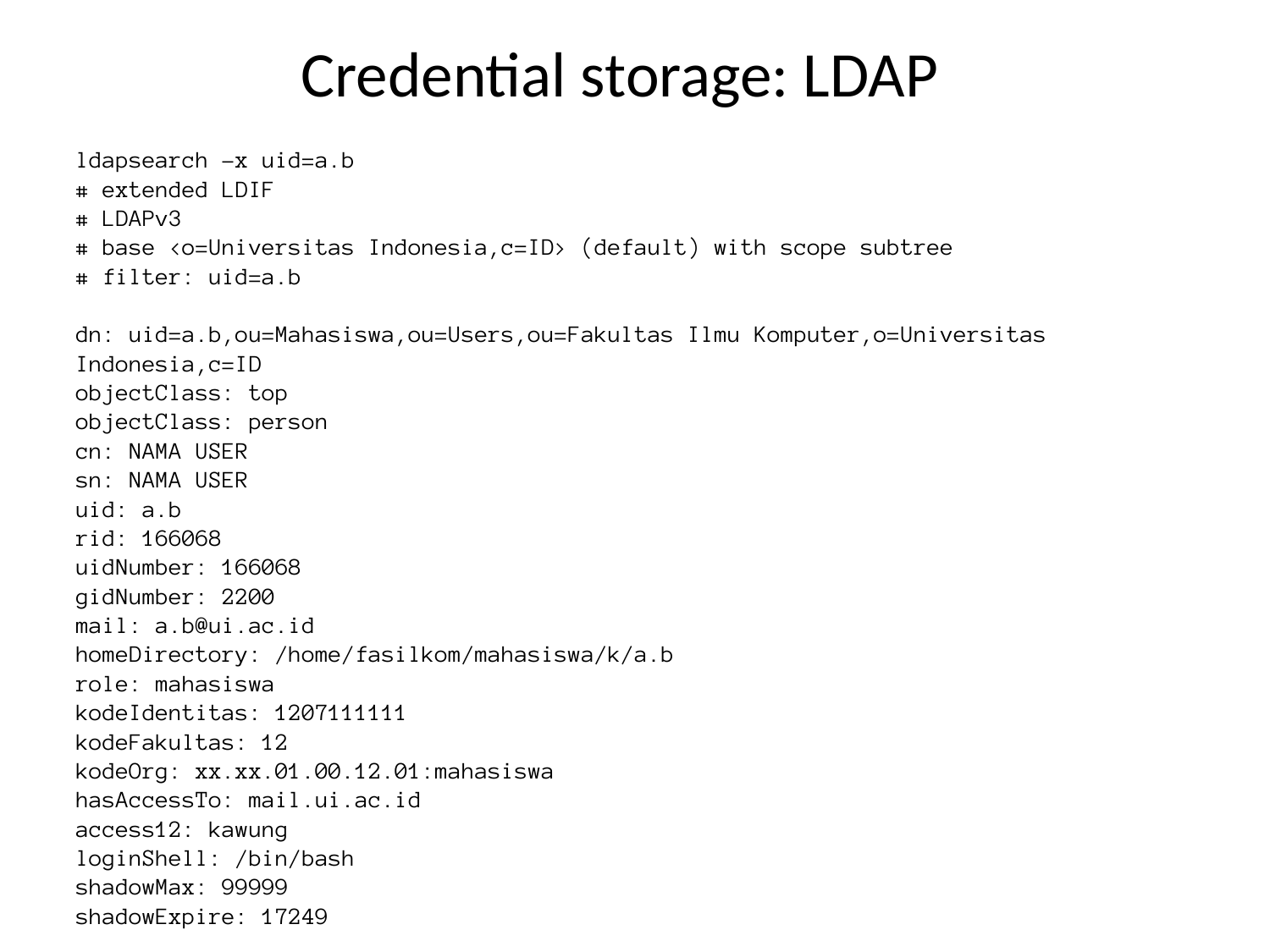

# Credential storage: LDAP
ldapsearch -x uid=a.b
# extended LDIF
# LDAPv3
# base <o=Universitas Indonesia,c=ID> (default) with scope subtree
# filter: uid=a.b

dn: uid=a.b,ou=Mahasiswa,ou=Users,ou=Fakultas Ilmu Komputer,o=Universitas Indonesia,c=ID
objectClass: top
objectClass: person
cn: NAMA USER
sn: NAMA USER
uid: a.b
rid: 166068
uidNumber: 166068
gidNumber: 2200
mail: a.b@ui.ac.id
homeDirectory: /home/fasilkom/mahasiswa/k/a.b
role: mahasiswa
kodeIdentitas: 1207111111
kodeFakultas: 12
kodeOrg: xx.xx.01.00.12.01:mahasiswa
hasAccessTo: mail.ui.ac.id
access12: kawung
loginShell: /bin/bash
shadowMax: 99999
shadowExpire: 17249